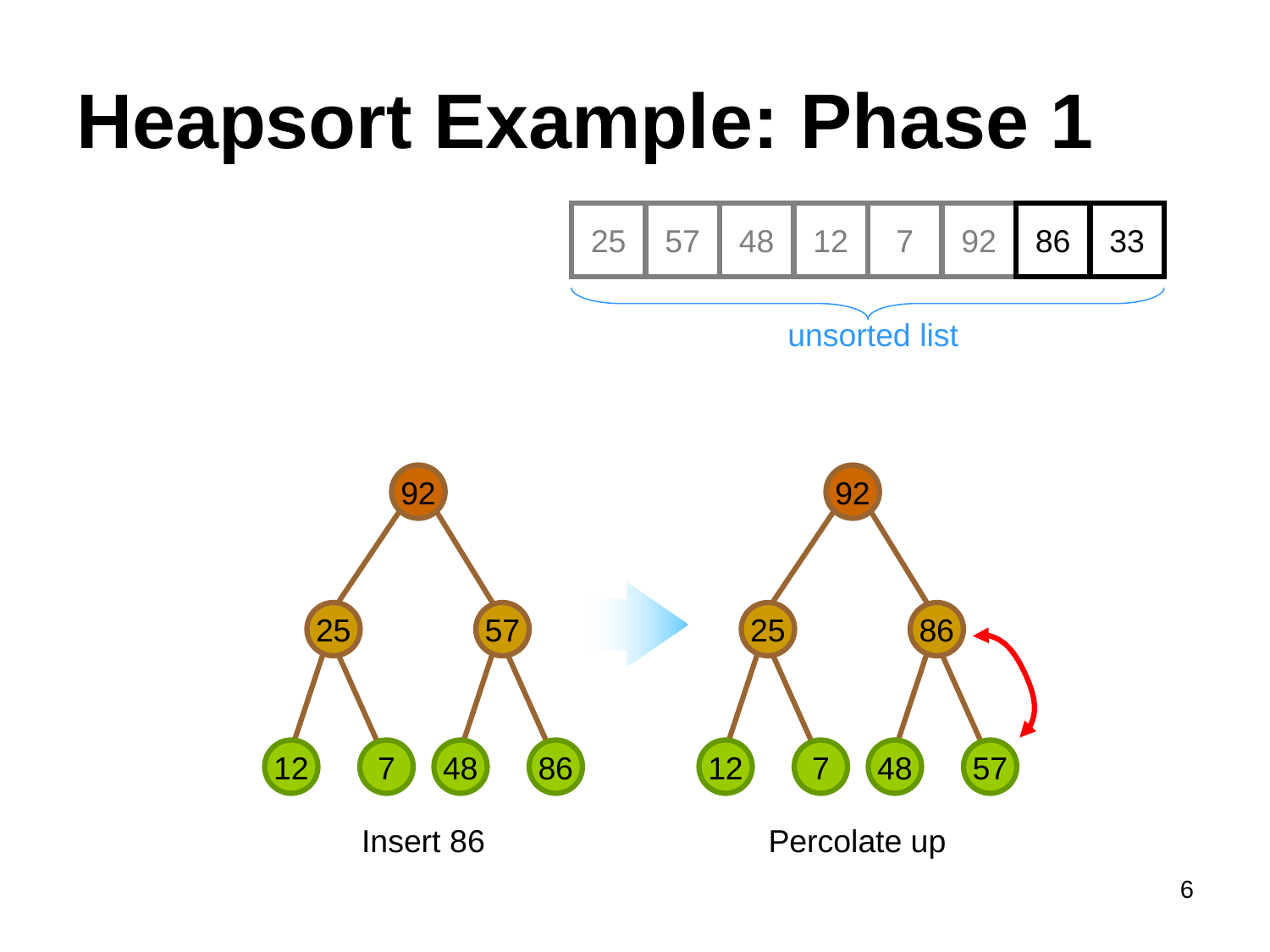

# Heapsort Example: Phase 1
25
57
48
12
7
92
86
33
unsorted list
92
92

25
57
25
86

12
7
48
86
12
7
48
57
Insert 86
Percolate up
6